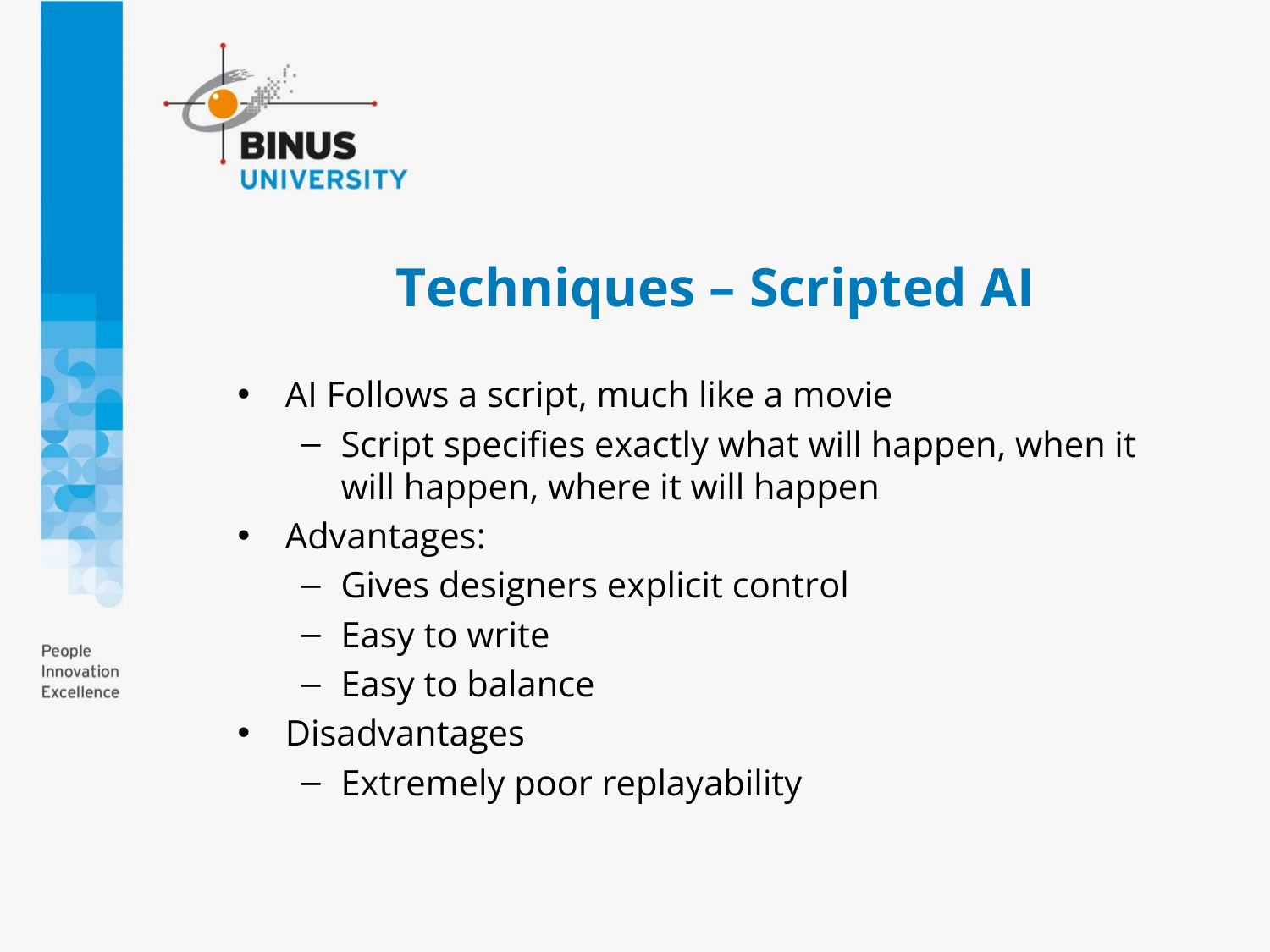

# Techniques – Scripted AI
AI Follows a script, much like a movie
Script specifies exactly what will happen, when it will happen, where it will happen
Advantages:
Gives designers explicit control
Easy to write
Easy to balance
Disadvantages
Extremely poor replayability